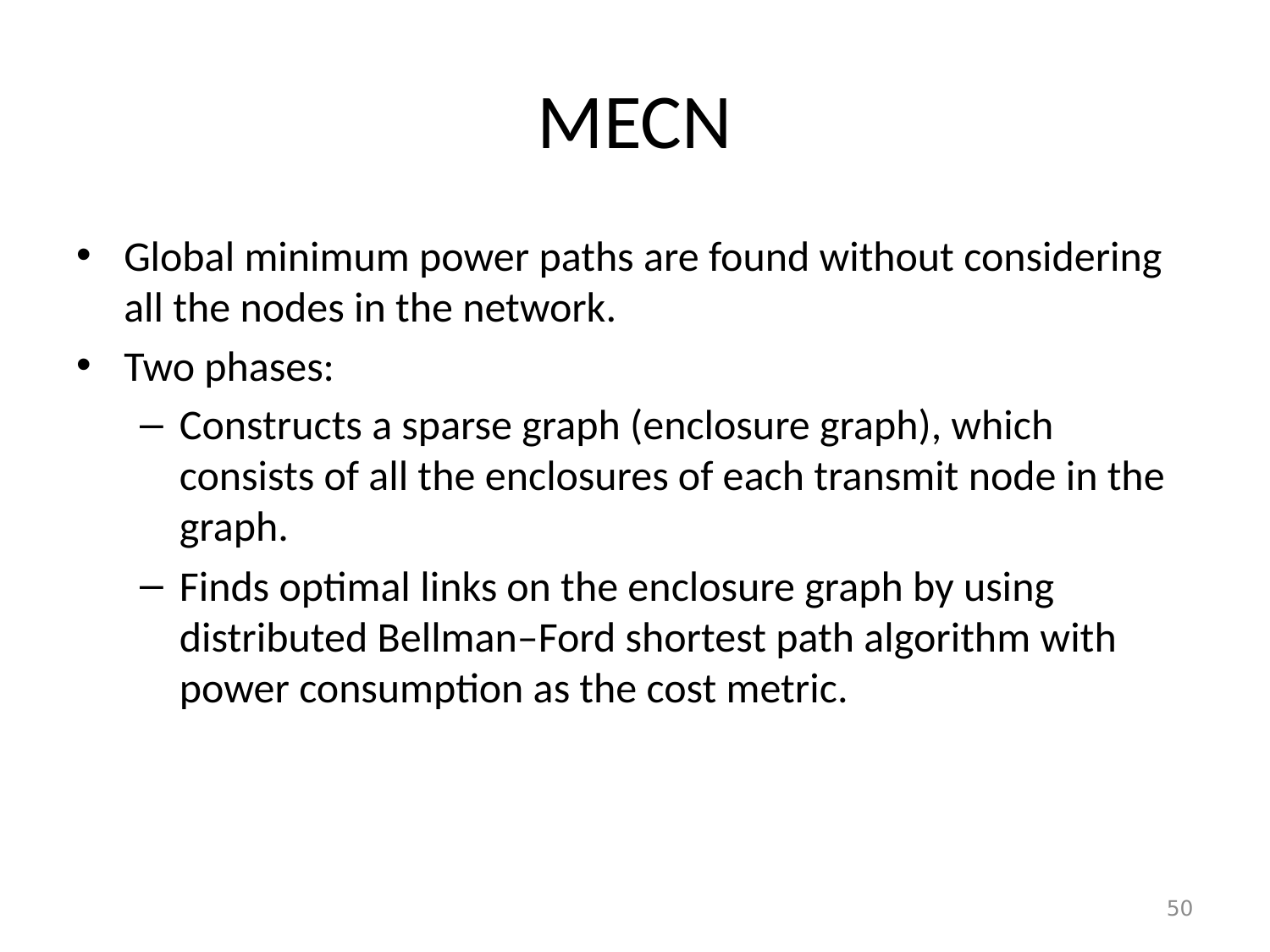

# MECN
Global minimum power paths are found without considering all the nodes in the network.
Two phases:
Constructs a sparse graph (enclosure graph), which consists of all the enclosures of each transmit node in the graph.
Finds optimal links on the enclosure graph by using distributed Bellman–Ford shortest path algorithm with power consumption as the cost metric.
50